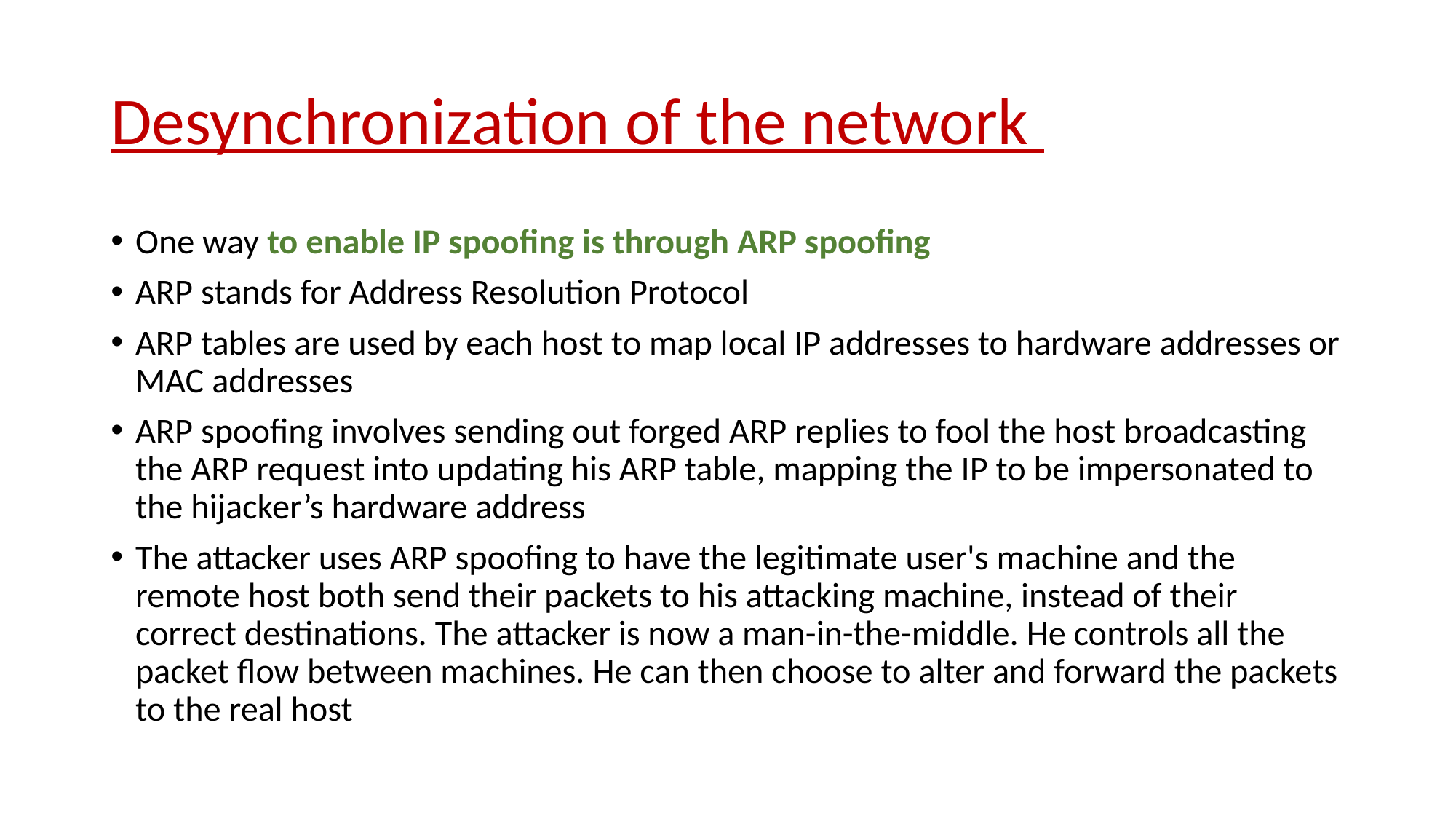

# Desynchronization of the network
One way to enable IP spoofing is through ARP spoofing
ARP stands for Address Resolution Protocol
ARP tables are used by each host to map local IP addresses to hardware addresses or MAC addresses
ARP spoofing involves sending out forged ARP replies to fool the host broadcasting the ARP request into updating his ARP table, mapping the IP to be impersonated to the hijacker’s hardware address
The attacker uses ARP spoofing to have the legitimate user's machine and the remote host both send their packets to his attacking machine, instead of their correct destinations. The attacker is now a man-in-the-middle. He controls all the packet flow between machines. He can then choose to alter and forward the packets to the real host